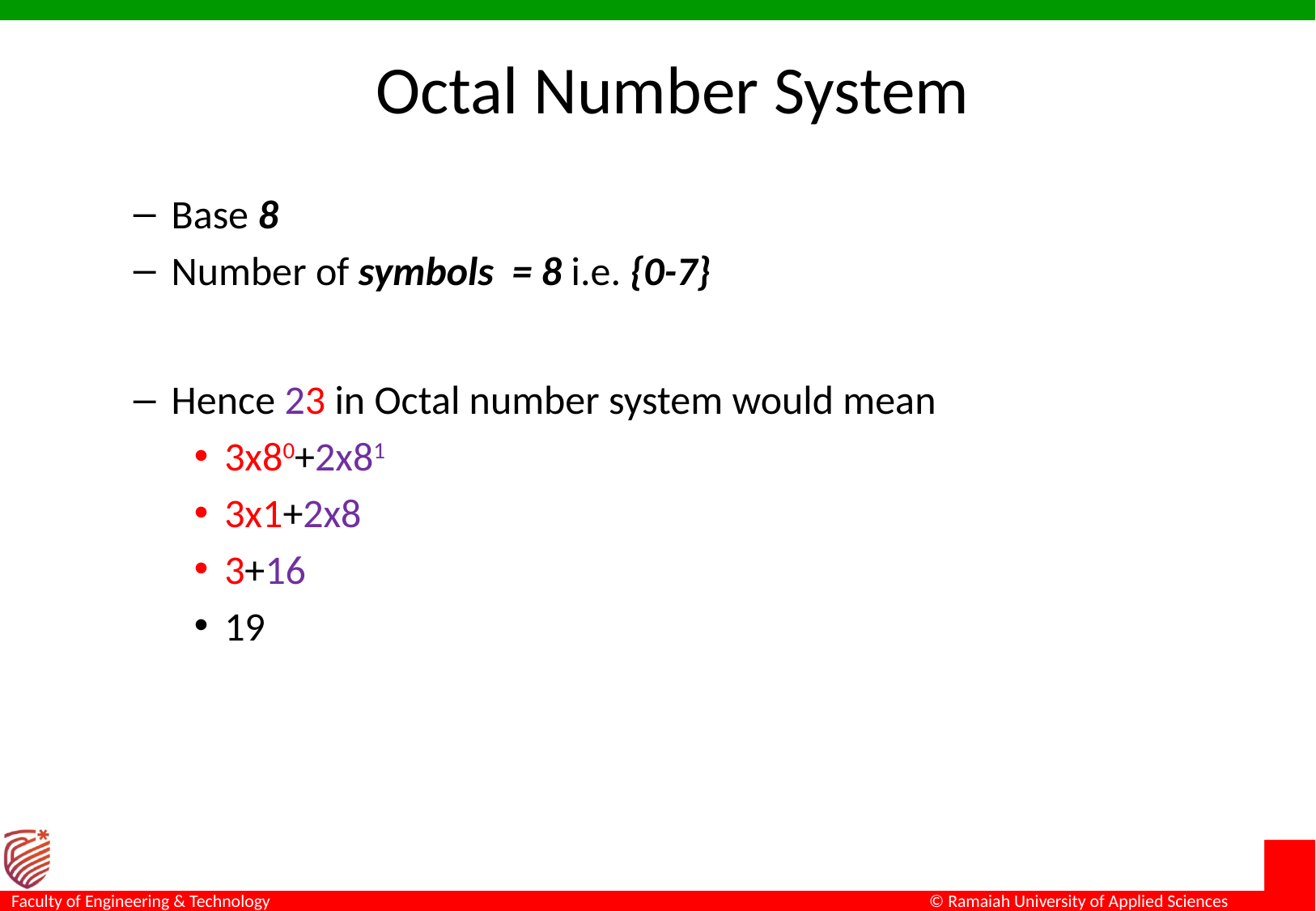

# Octal Number System
Base 8
Number of symbols  = 8 i.e. {0-7}

Hence 23 in Octal number system would mean
3x80+2x81
3x1+2x8
3+16
19